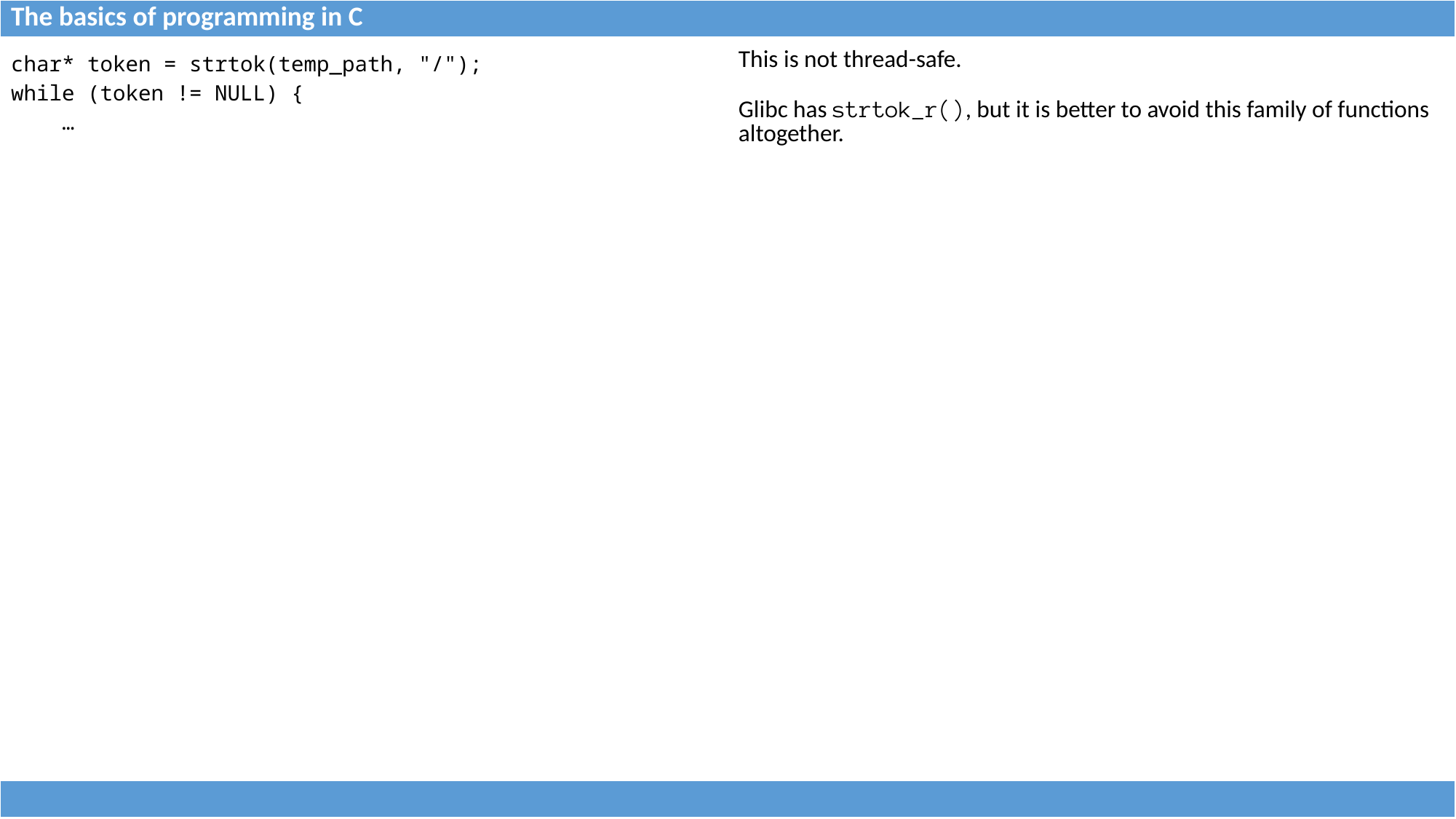

| The basics of programming in C |
| --- |
| char\* token = strtok(temp\_path, "/"); while (token != NULL) { … | This is not thread-safe. Glibc has strtok\_r(), but it is better to avoid this family of functions altogether. |
| --- | --- |
|  |
| --- |